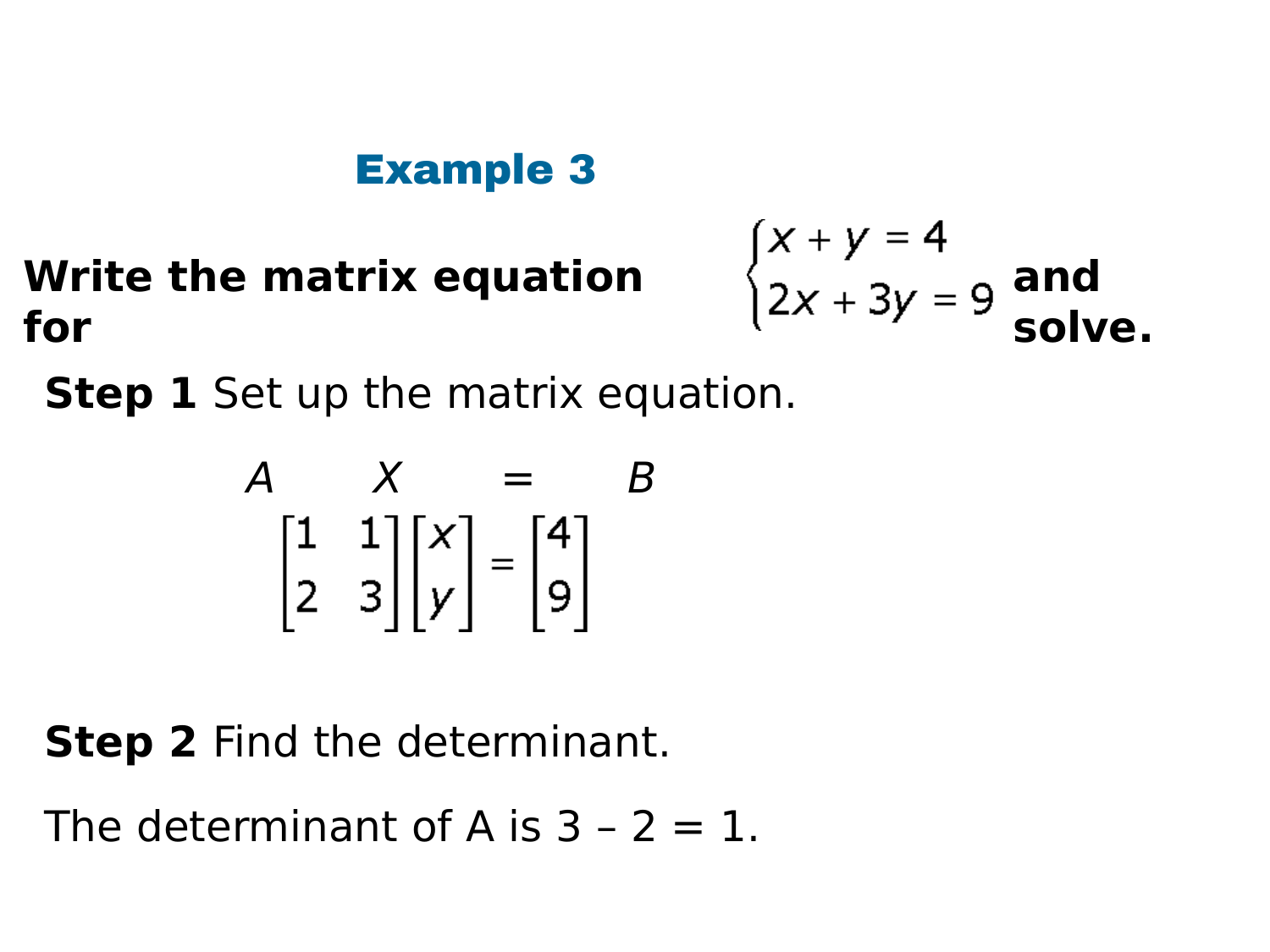

Example 3

Write the matrix equation for
and solve.
Step 1 Set up the matrix equation.
A	X	=	B

Step 2 Find the determinant.
The determinant of A is 3 – 2 = 1.